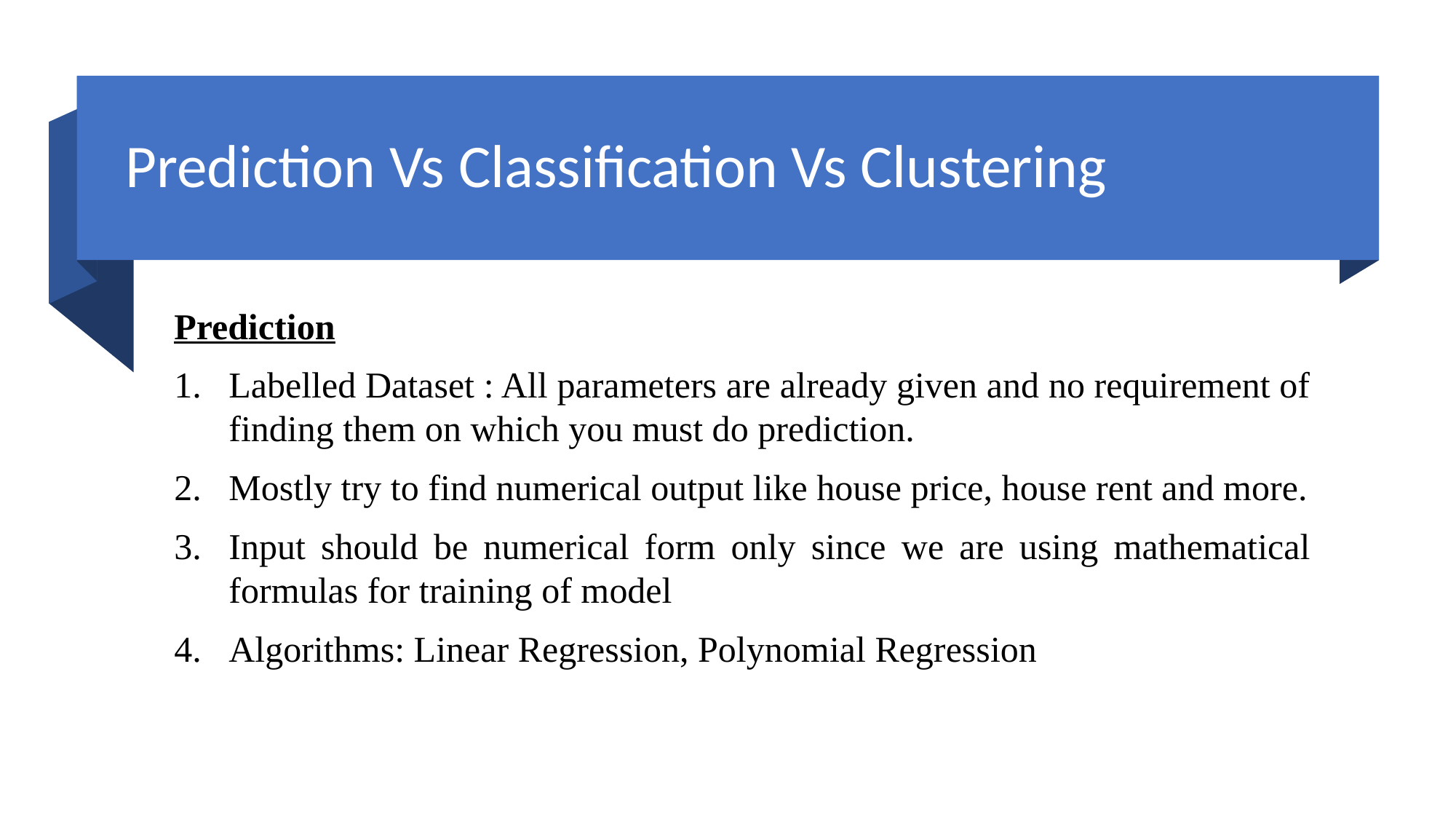

# Prediction Vs Classification Vs Clustering

Prediction
Labelled Dataset : All parameters are already given and no requirement of finding them on which you must do prediction.
Mostly try to find numerical output like house price, house rent and more.
Input should be numerical form only since we are using mathematical formulas for training of model
Algorithms: Linear Regression, Polynomial Regression